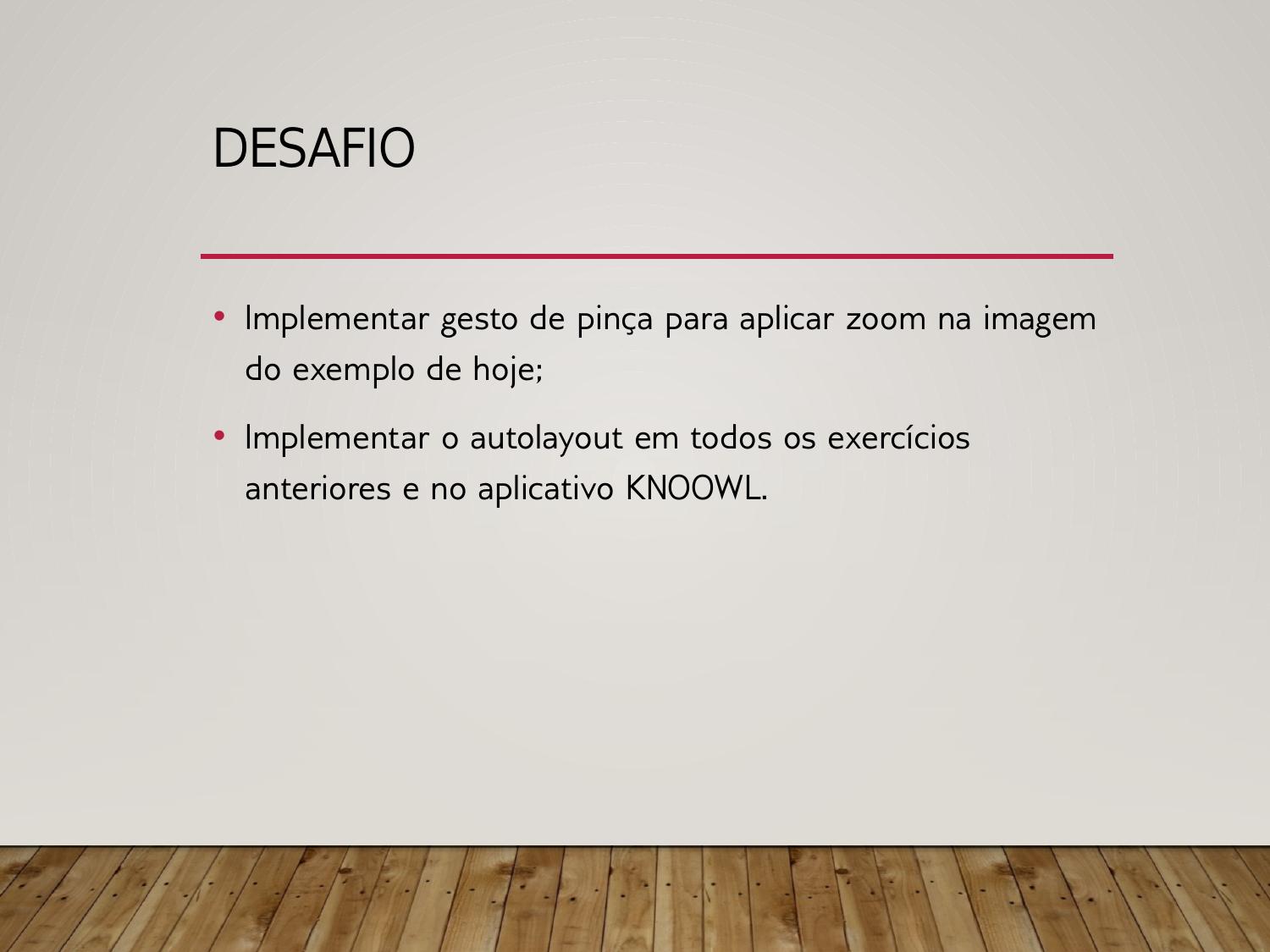

# Desafio
Implementar gesto de pinça para aplicar zoom na imagem do exemplo de hoje;
Implementar o autolayout em todos os exercícios anteriores e no aplicativo KNOOWL.